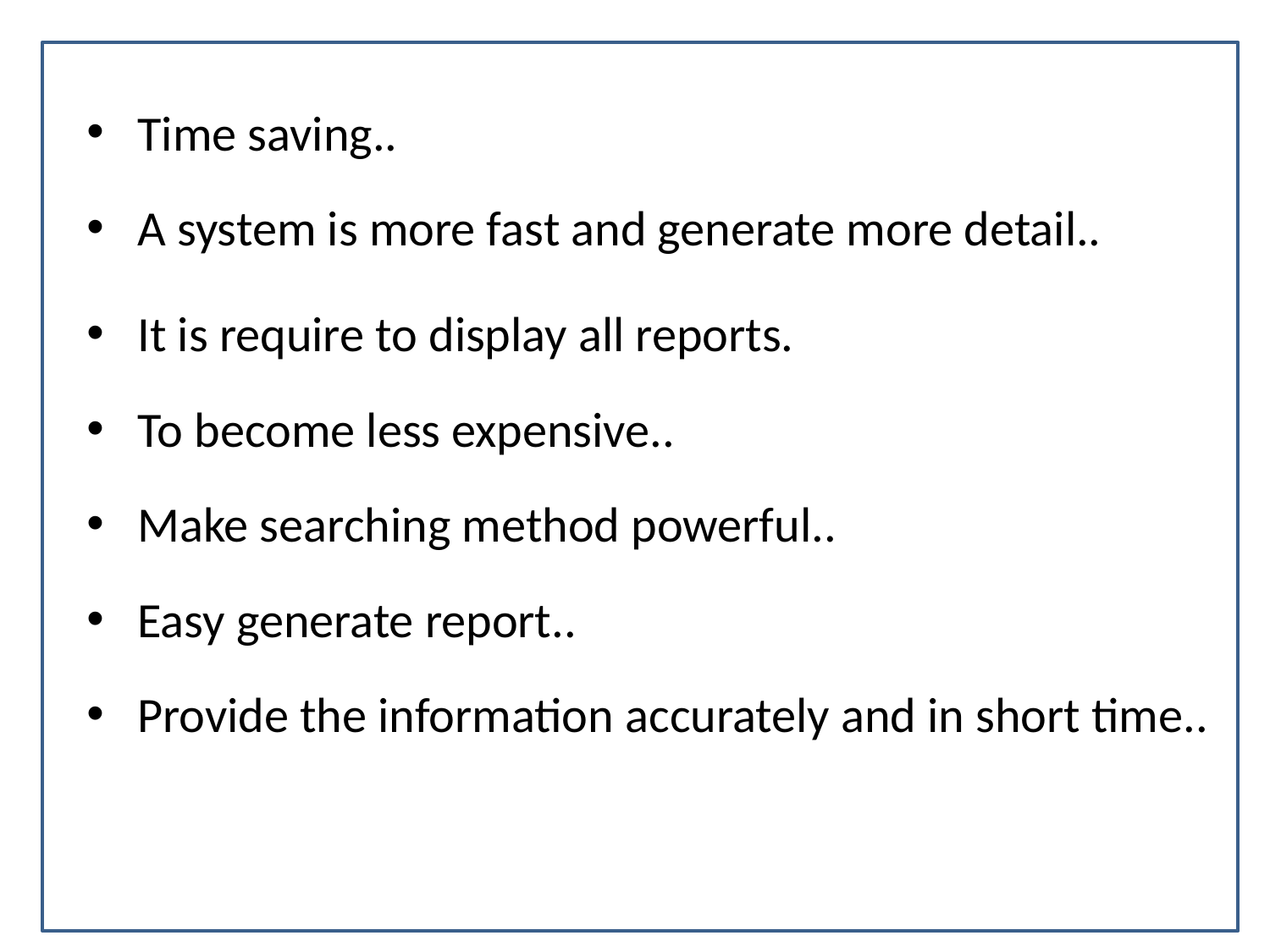

Time saving..
   A system is more fast and generate more detail..
   It is require to display all reports.
   To become less expensive..
   Make searching method powerful..
   Easy generate report..
   Provide the information accurately and in short time..